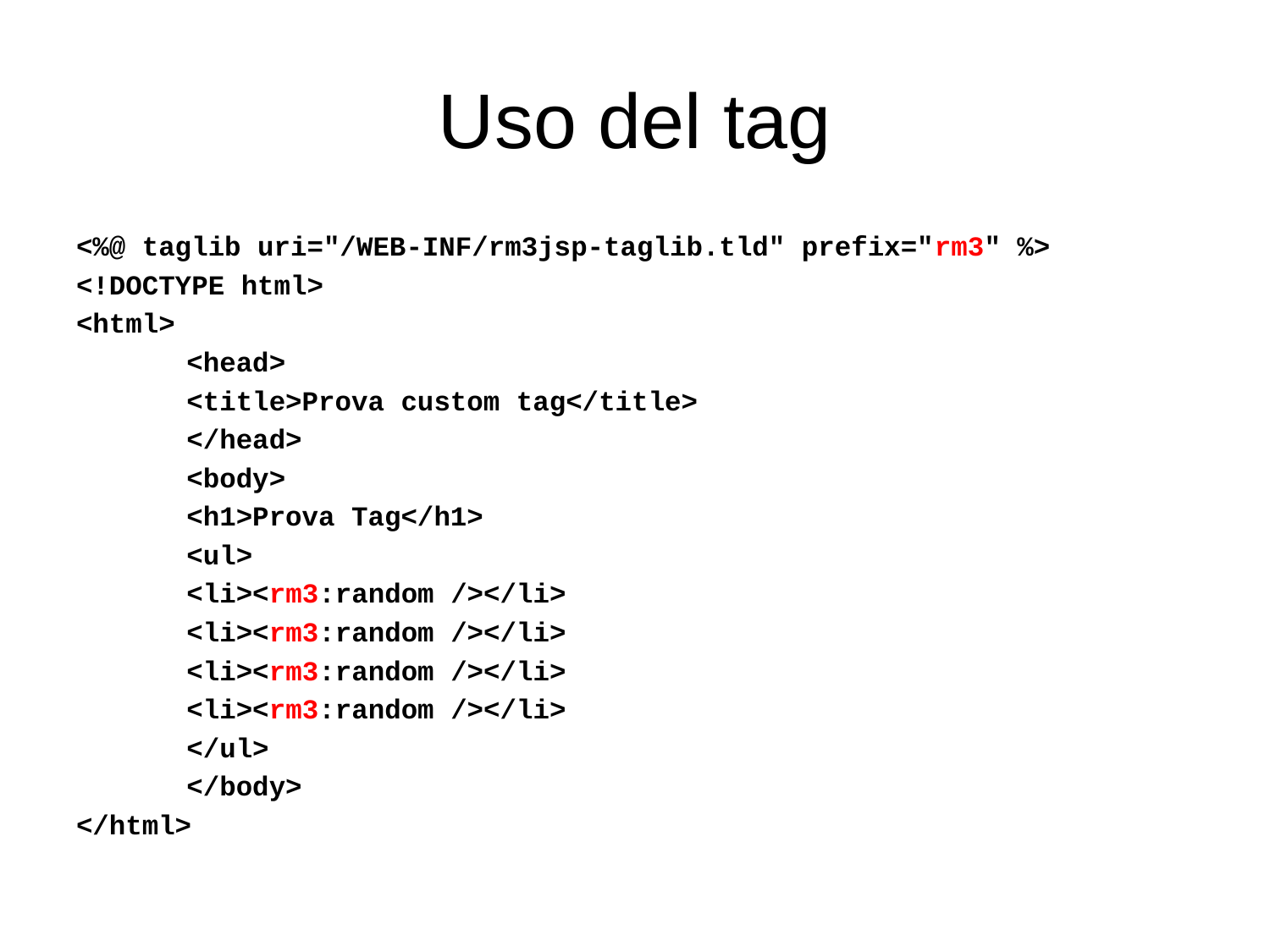

# Uso del tag
<%@ taglib uri="/WEB-INF/rm3jsp-taglib.tld" prefix="rm3" %>
<!DOCTYPE html>
<html>
	<head>
	<title>Prova custom tag</title>
	</head>
	<body>
		<h1>Prova Tag</h1>
		<ul>
			<li><rm3:random /></li>
			<li><rm3:random /></li>
			<li><rm3:random /></li>
			<li><rm3:random /></li>
		</ul>
	</body>
</html>